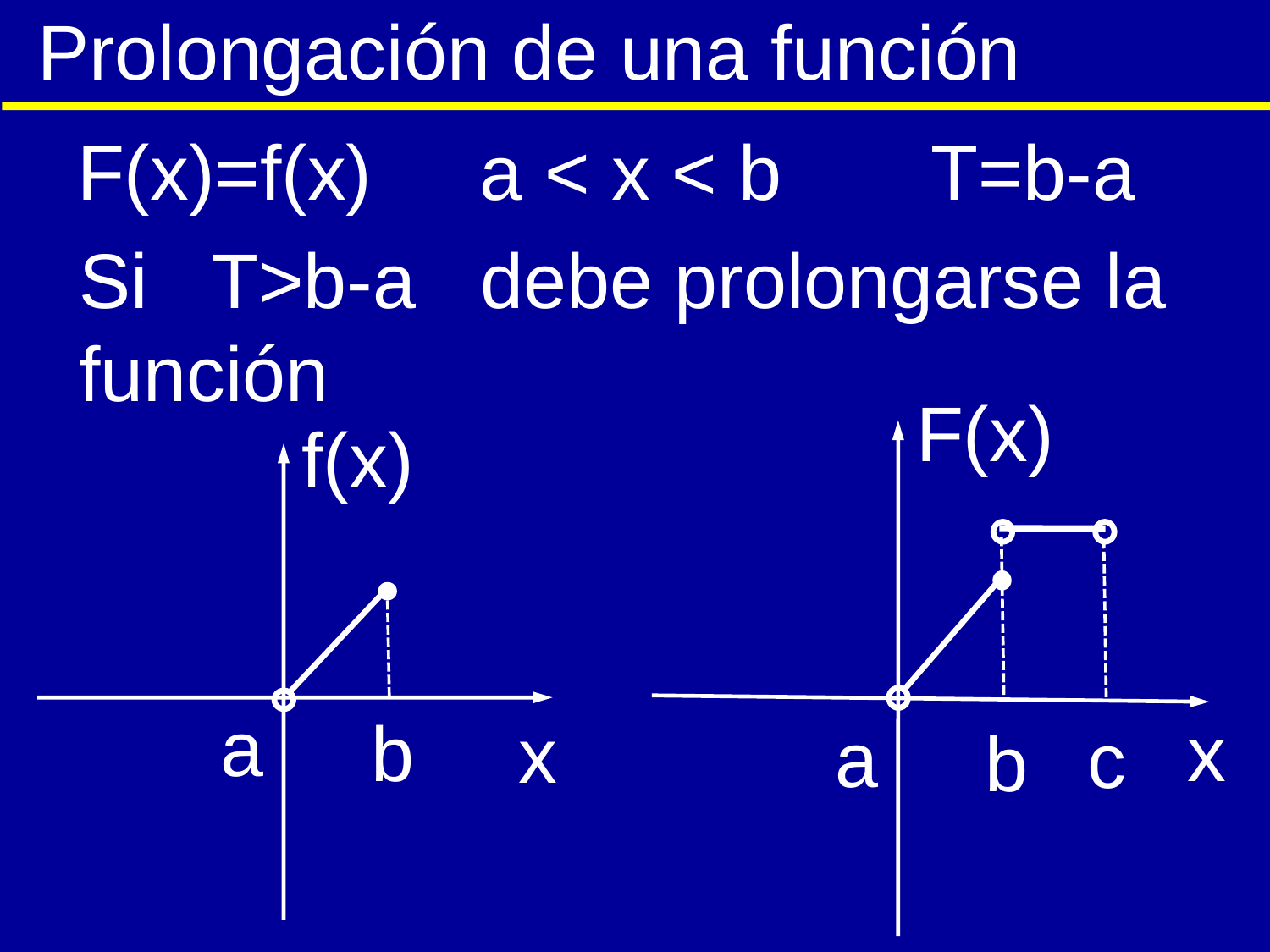

Prolongación de una función

F(x)=f(x)     a < x < b       T=b-a
Si   T>b-a   debe prolongarse la función
F(x)

x
a
b

c
f(x)

x
a
b